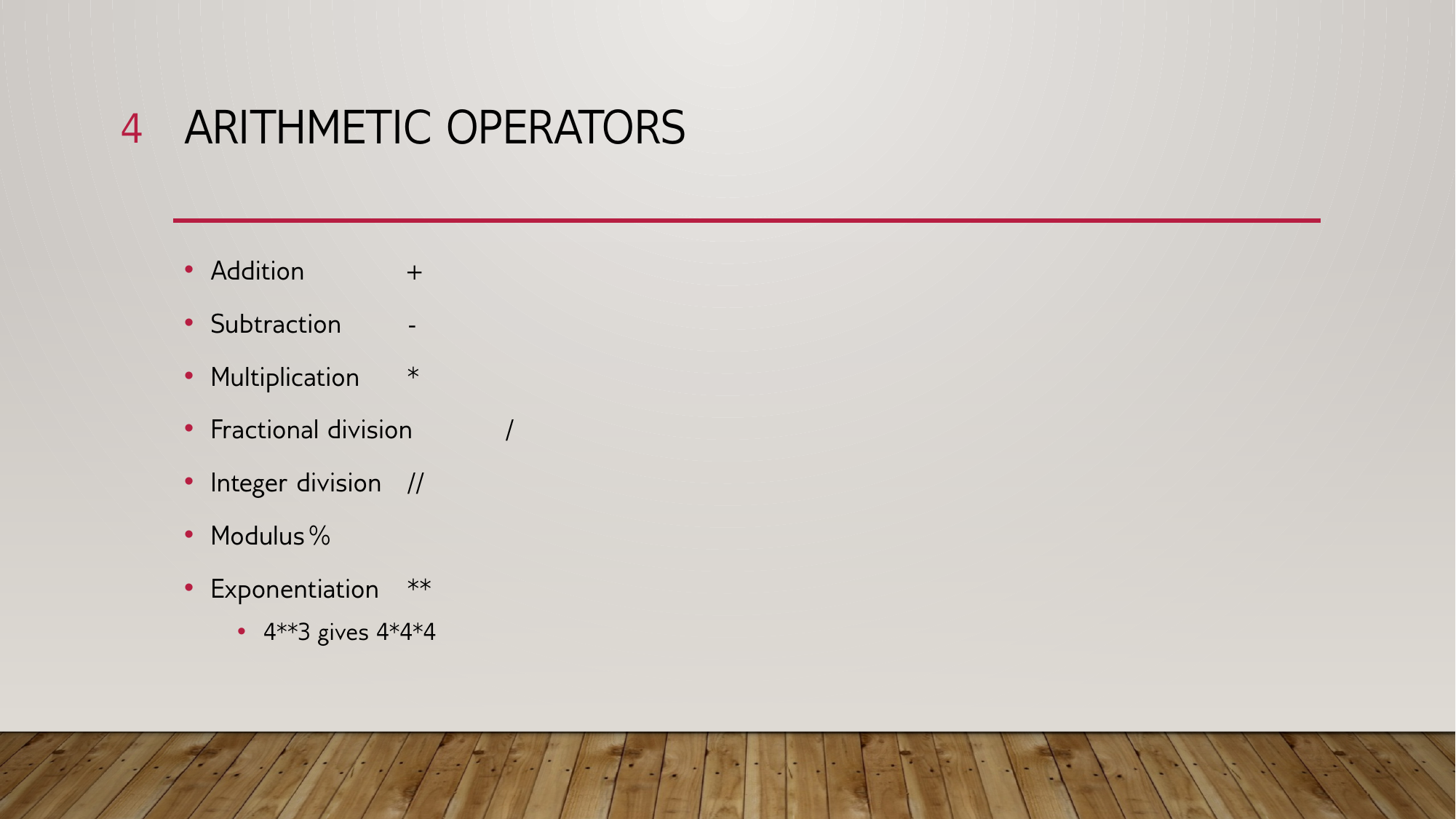

4
# Arithmetic operators
Addition 		+
Subtraction 		-
Multiplication		*
Fractional division	/
Integer division		//
Modulus		%
Exponentiation		**
4**3 gives 4*4*4